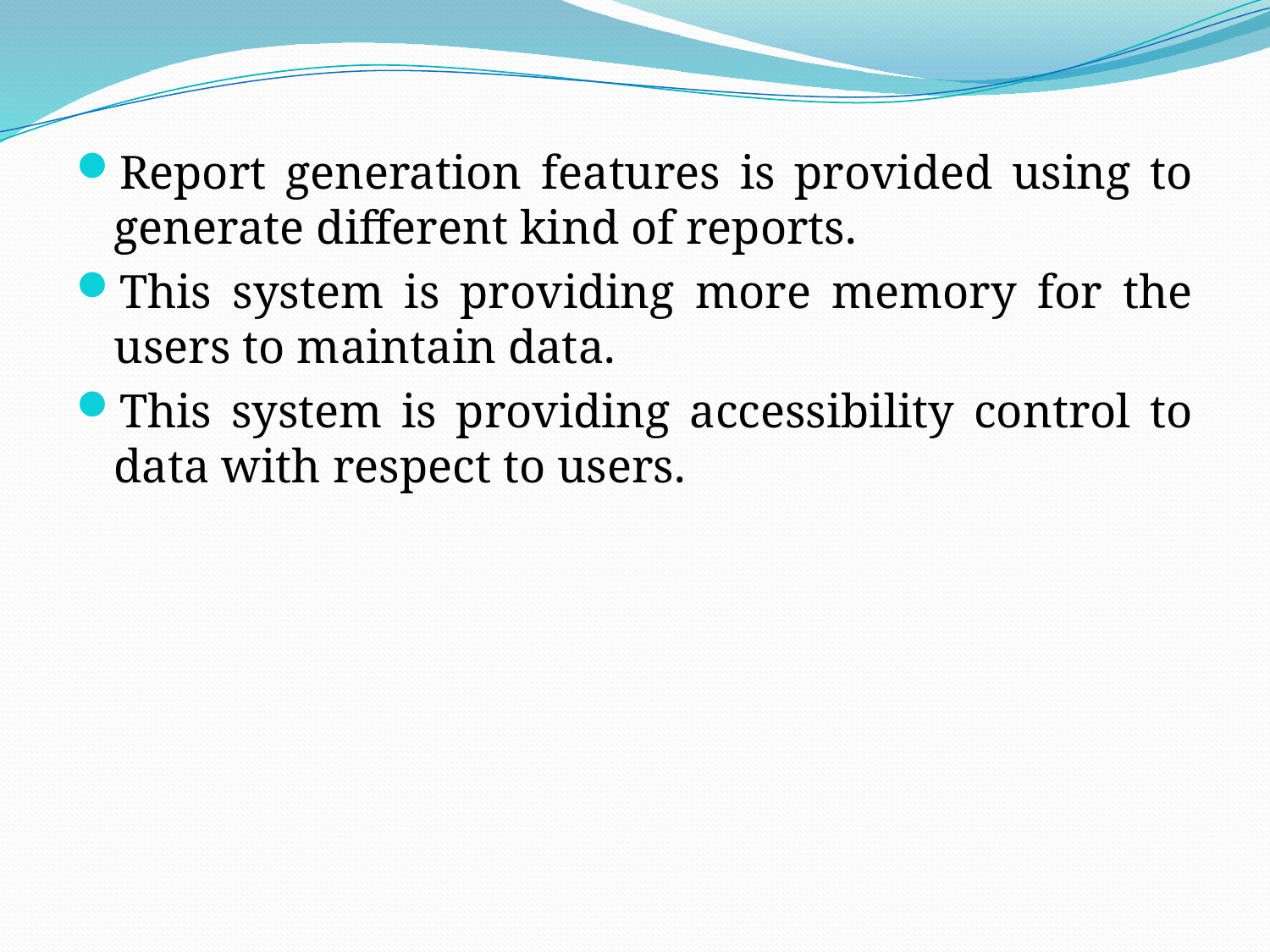

Report generation features is provided using to generate different kind of reports.
This system is providing more memory for the users to maintain data.
This system is providing accessibility control to data with respect to users.